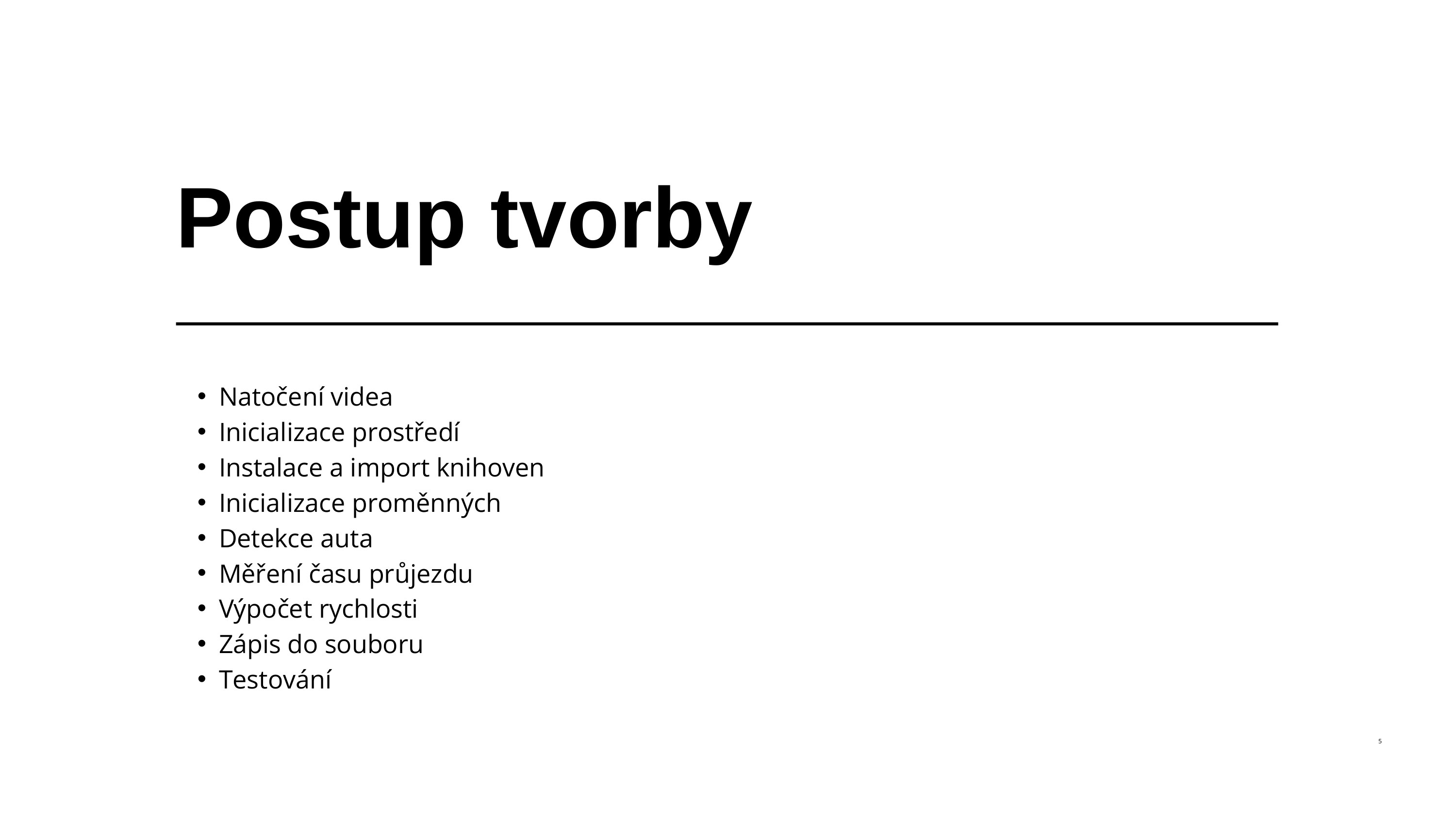

Postup tvorby

Natočení videa
Inicializace prostředí
Instalace a import knihoven
Inicializace proměnných
Detekce auta
Měření času průjezdu
Výpočet rychlosti
Zápis do souboru
Testování
5